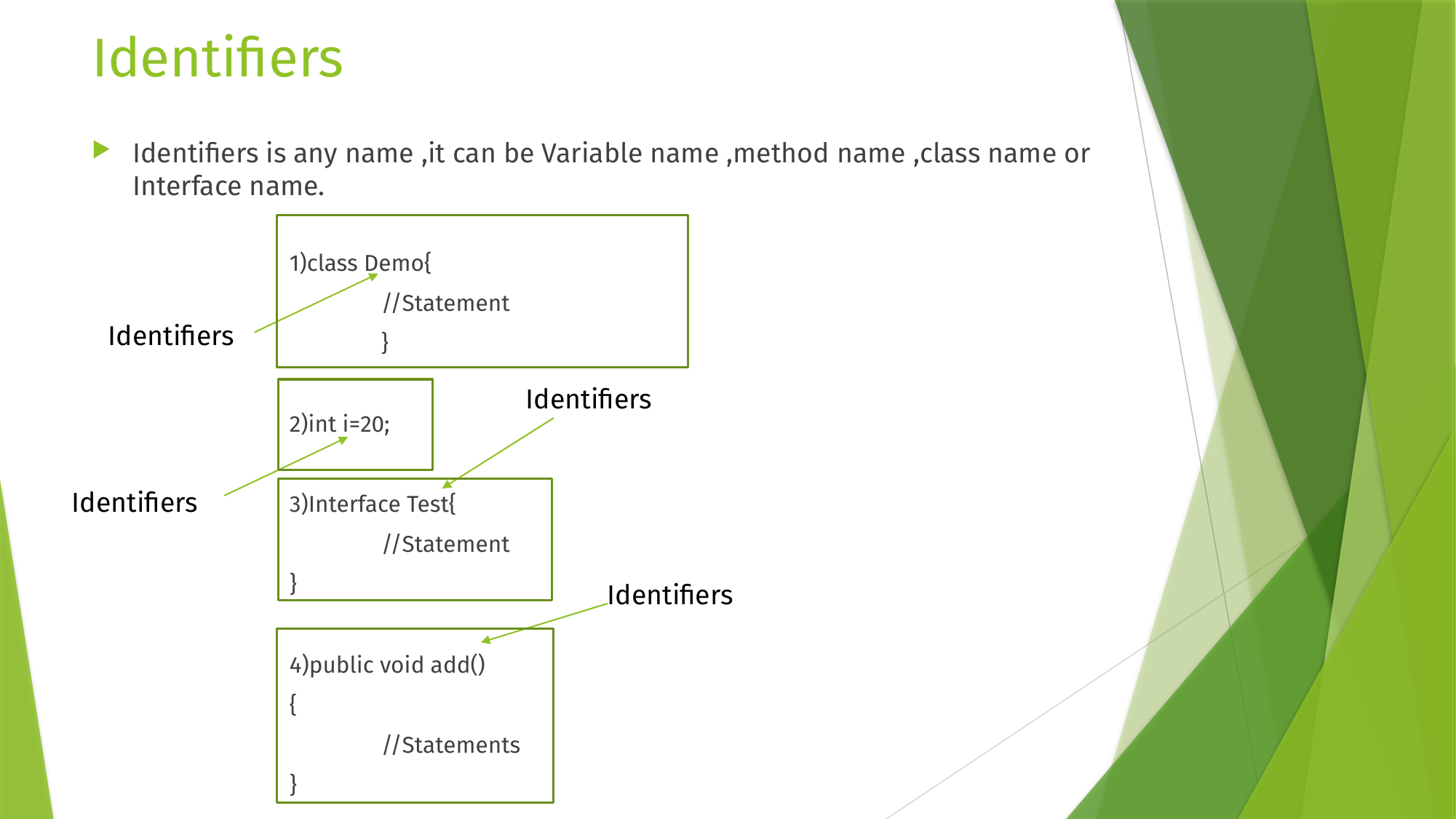

# Identifiers
Identifiers is any name ,it can be Variable name ,method name ,class name or Interface name.

1)class Demo{
			//Statement
	}

2)int i=20;

3)Interface Test{
		//Statement
}

4)public void add()
{
	//Statements
}

Identifiers
Identifiers

Identifiers
Identifiers